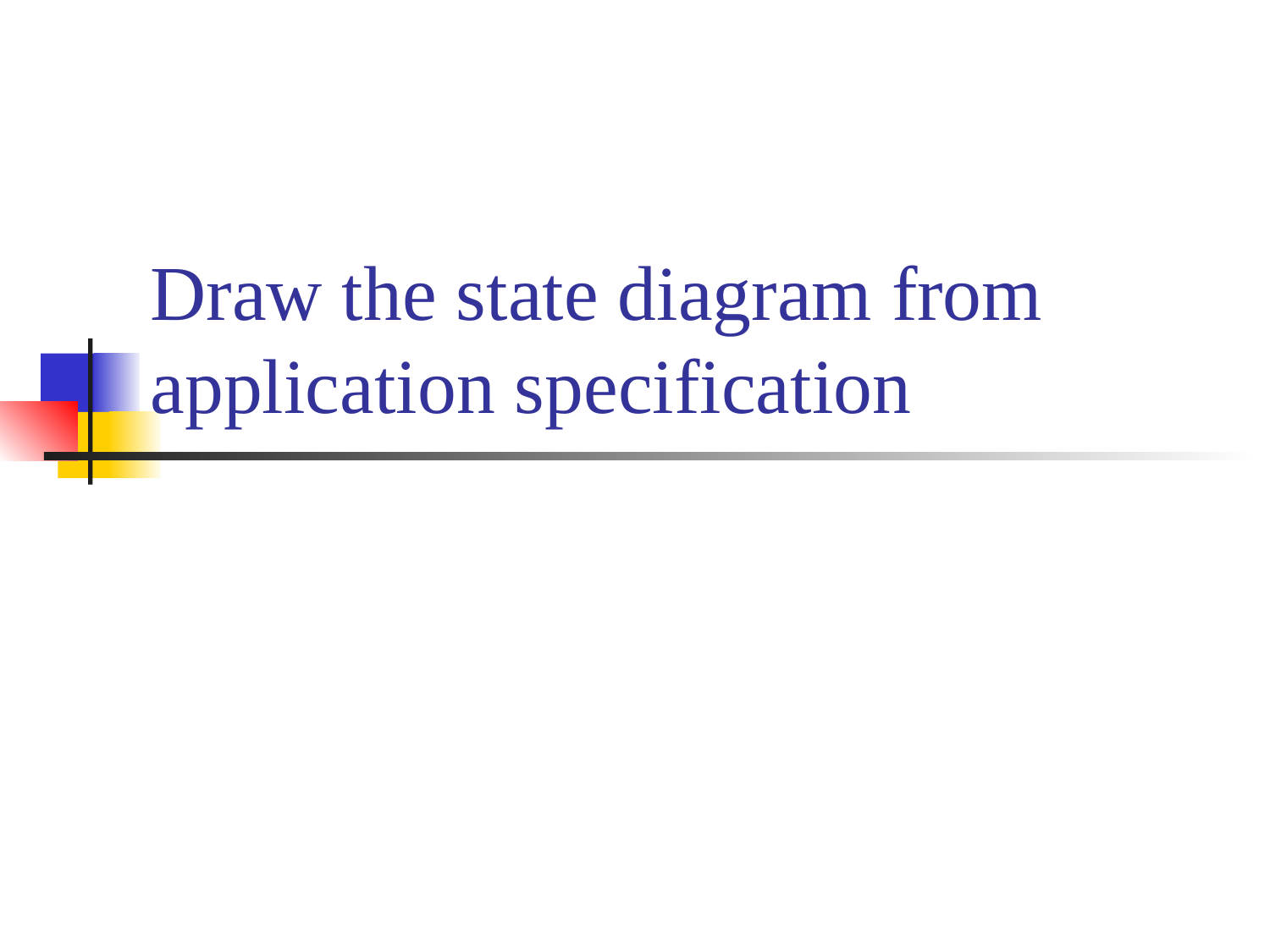

# Draw the state diagram from application specification